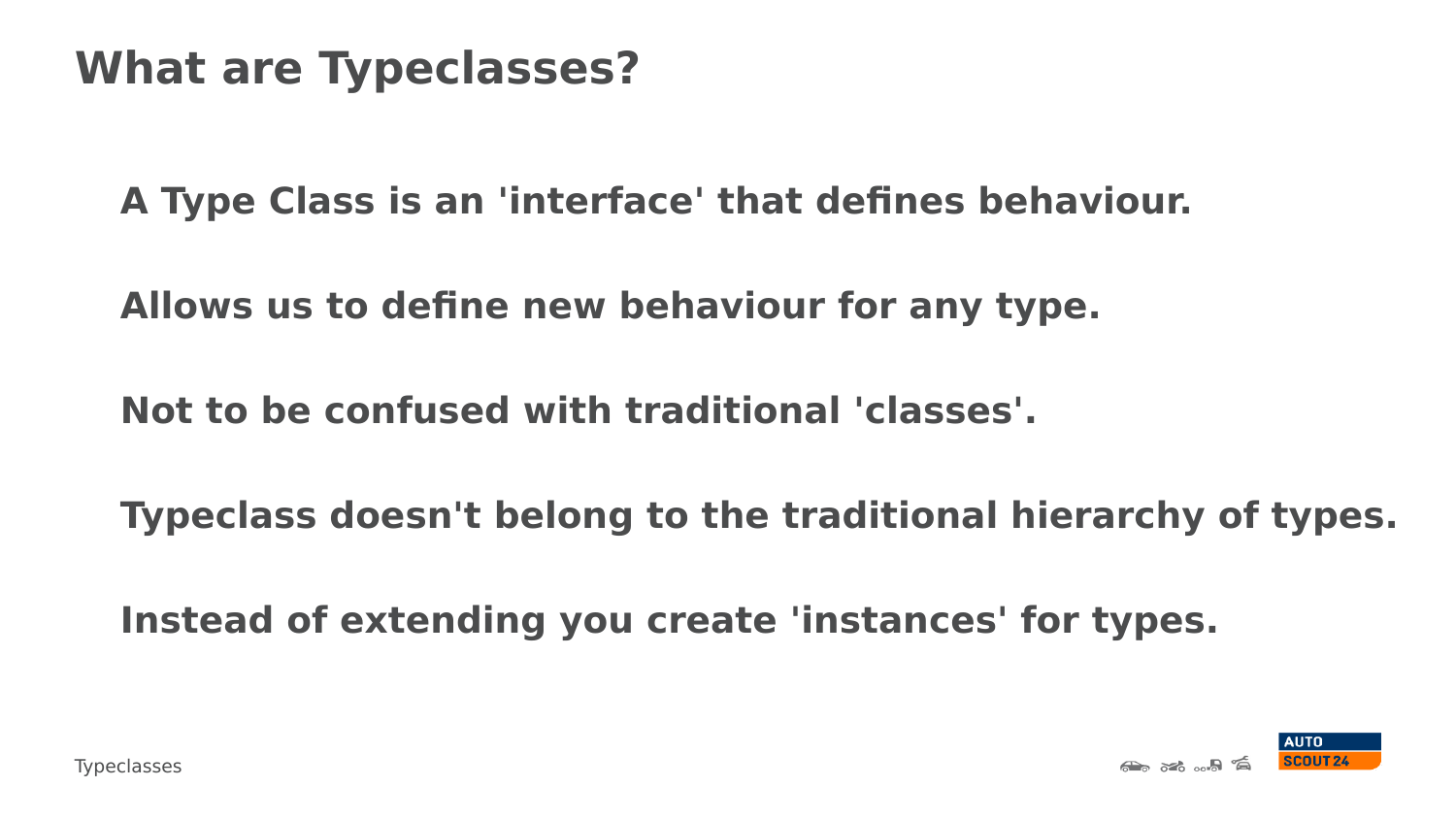

What are Typeclasses?

A Type Class is an 'interface' that defines behaviour.

Allows us to define new behaviour for any type.

Not to be confused with traditional 'classes'.

Typeclass doesn't belong to the traditional hierarchy of types.

Instead of extending you create 'instances' for types.

Seite 4
Typeclasses